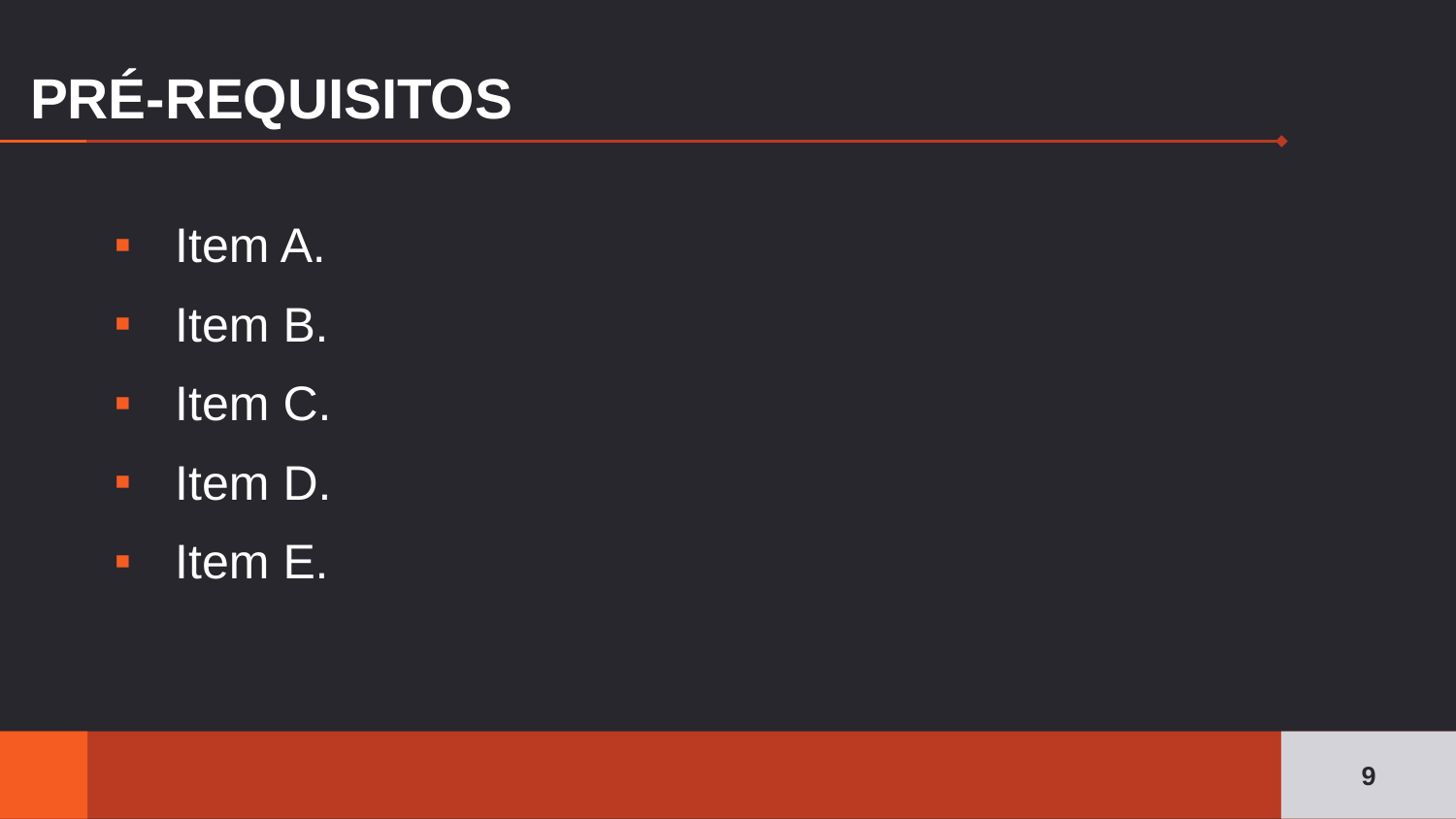

# PRÉ-REQUISITOS
Item A.
Item B.
Item C.
Item D.
Item E.
9